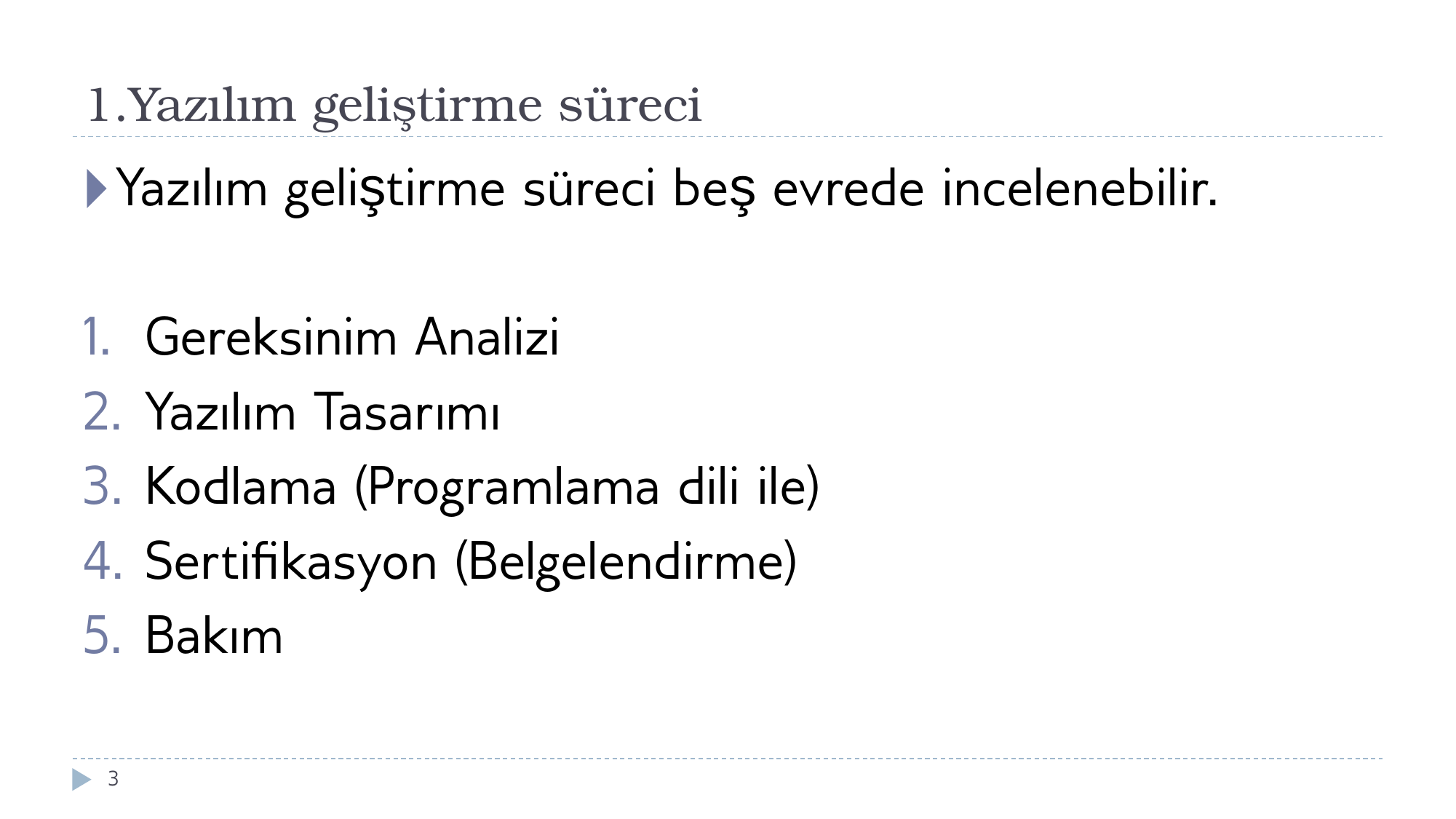

# 1.Yazılım geliştirme süreci
Yazılım geliştirme süreci beş evrede incelenebilir.

Gereksinim Analizi
Yazılım Tasarımı
Kodlama (Programlama dili ile)
Sertifikasyon (Belgelendirme)
Bakım
3